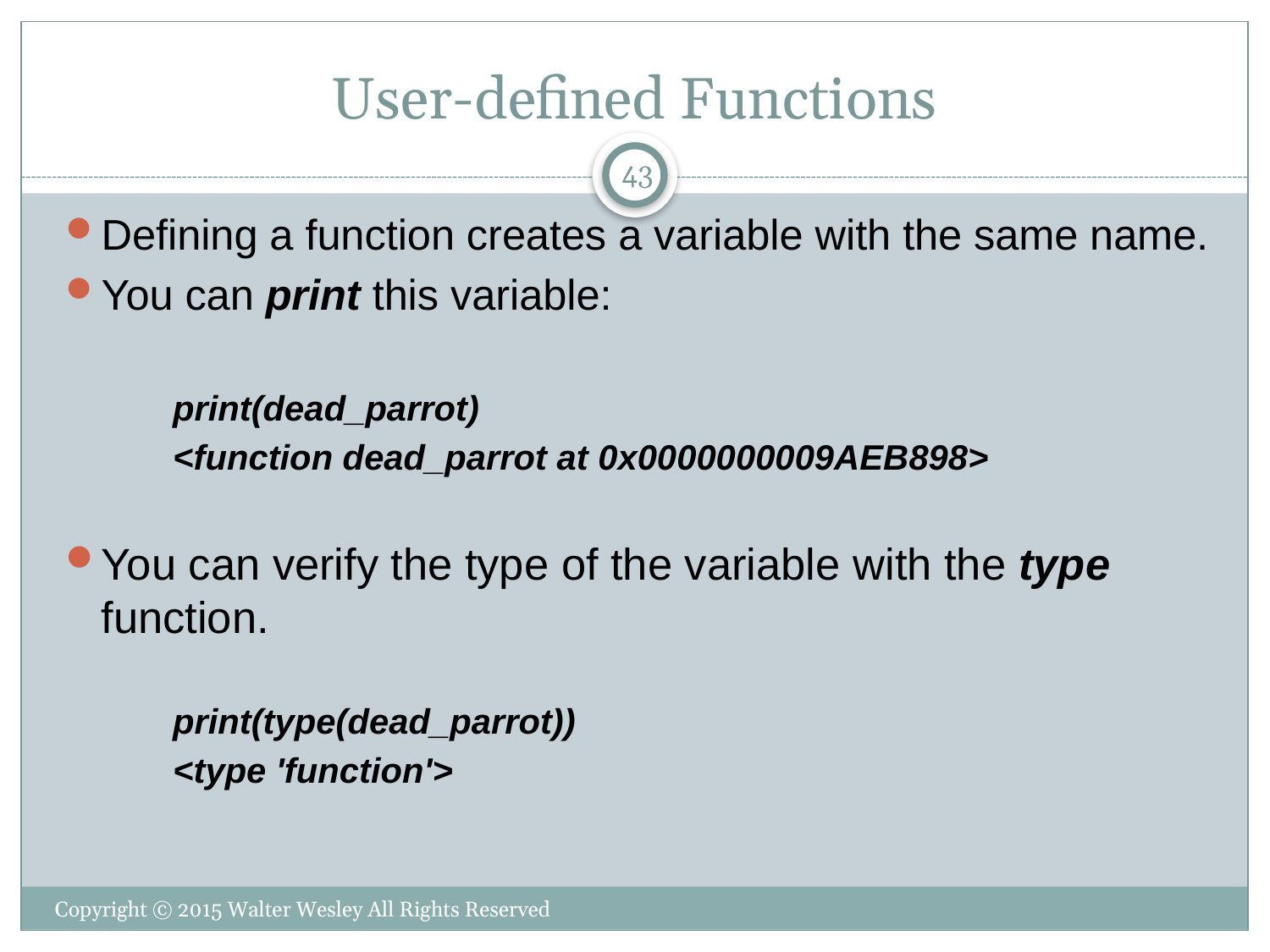

# User-defined Functions
43
Defining a function creates a variable with the same name.
You can print this variable:

print(dead_parrot)
<function dead_parrot at 0x0000000009AEB898>

You can verify the type of the variable with the type function.

print(type(dead_parrot))
<type 'function'>

Copyright © 2015 Walter Wesley All Rights Reserved